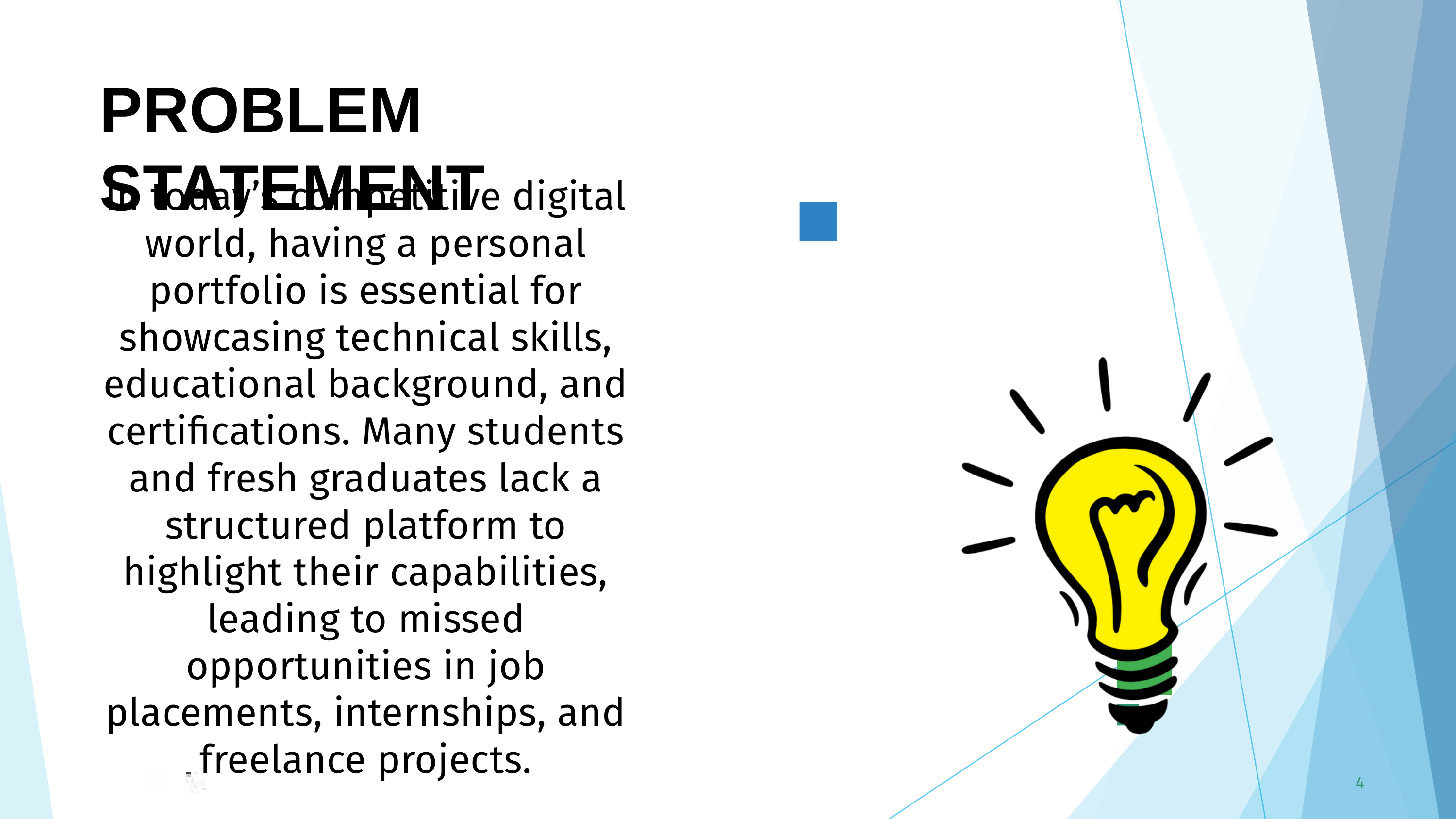

PROBLEM	STATEMENT
In today’s competitive digital world, having a personal portfolio is essential for showcasing technical skills, educational background, and certifications. Many students and fresh graduates lack a structured platform to highlight their capabilities, leading to missed opportunities in job placements, internships, and freelance projects.

4